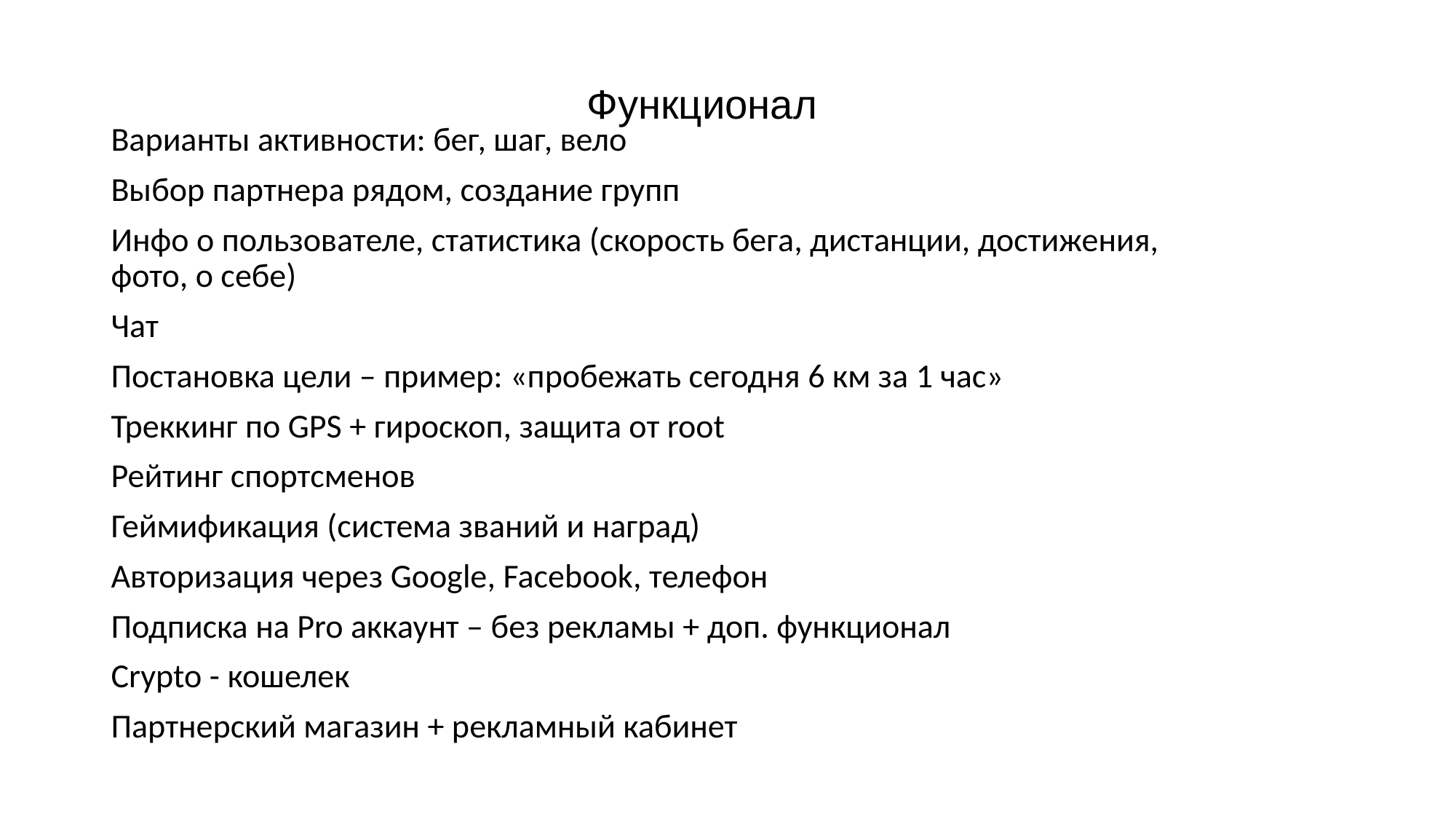

# Функционал
Варианты активности: бег, шаг, вело
Выбор партнера рядом, создание групп
Инфо о пользователе, статистика (скорость бега, дистанции, достижения, фото, о себе)
Чат
Постановка цели – пример: «пробежать сегодня 6 км за 1 час»
Треккинг по GPS + гироскоп, защита от root
Рейтинг спортсменов
Геймификация (система званий и наград)
Авторизация через Google, Facebook, телефон
Подписка на Pro аккаунт – без рекламы + доп. функционал
Crypto - кошелек
Партнерский магазин + рекламный кабинет